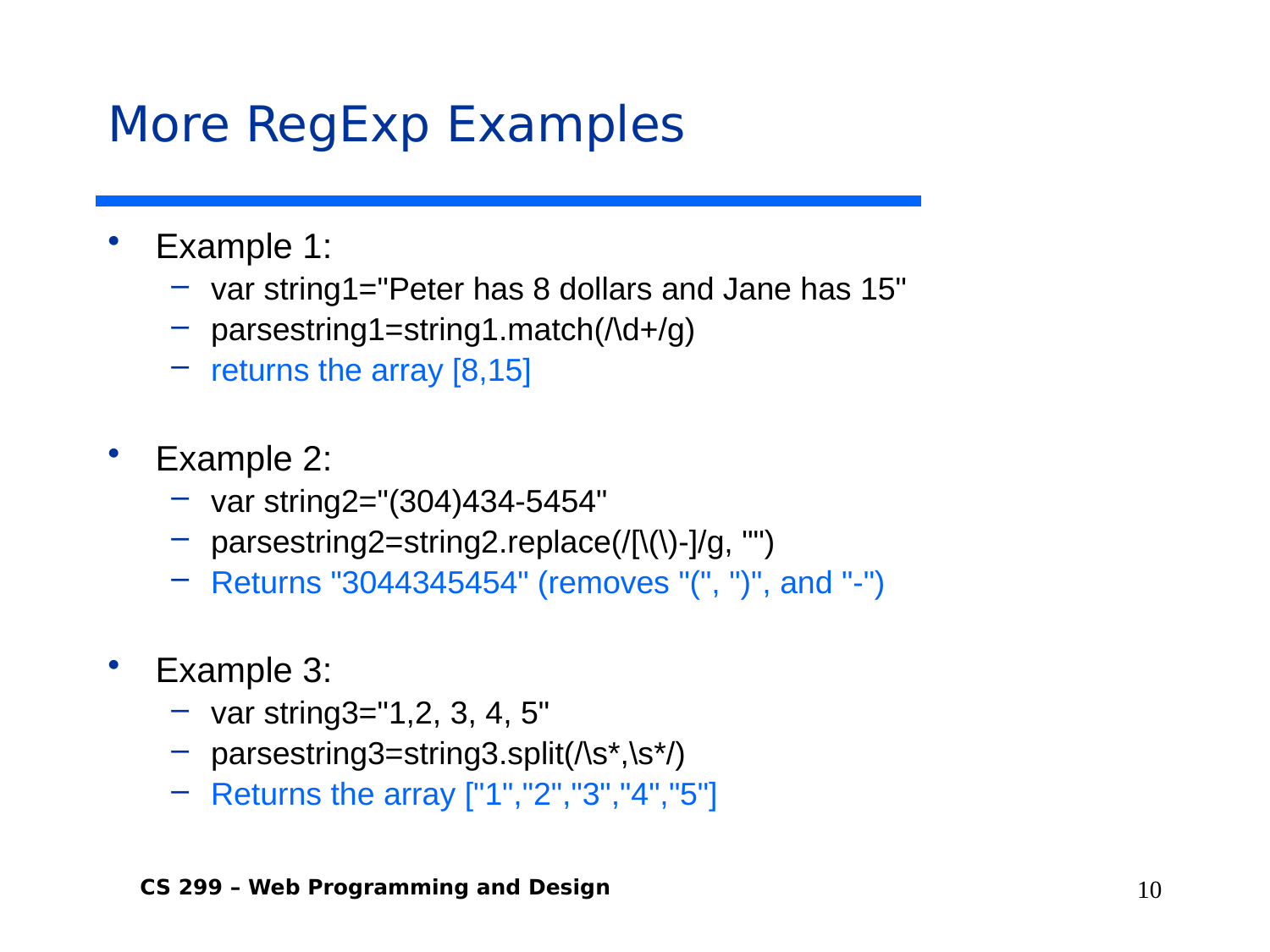

# More RegExp Examples
Example 1:
var string1="Peter has 8 dollars and Jane has 15"
parsestring1=string1.match(/\d+/g)
returns the array [8,15]

Example 2:
var string2="(304)434-5454"
parsestring2=string2.replace(/[\(\)-]/g, "")
Returns "3044345454" (removes "(", ")", and "-")

Example 3:
var string3="1,2, 3, 4, 5"
parsestring3=string3.split(/\s*,\s*/)
Returns the array ["1","2","3","4","5"]
10